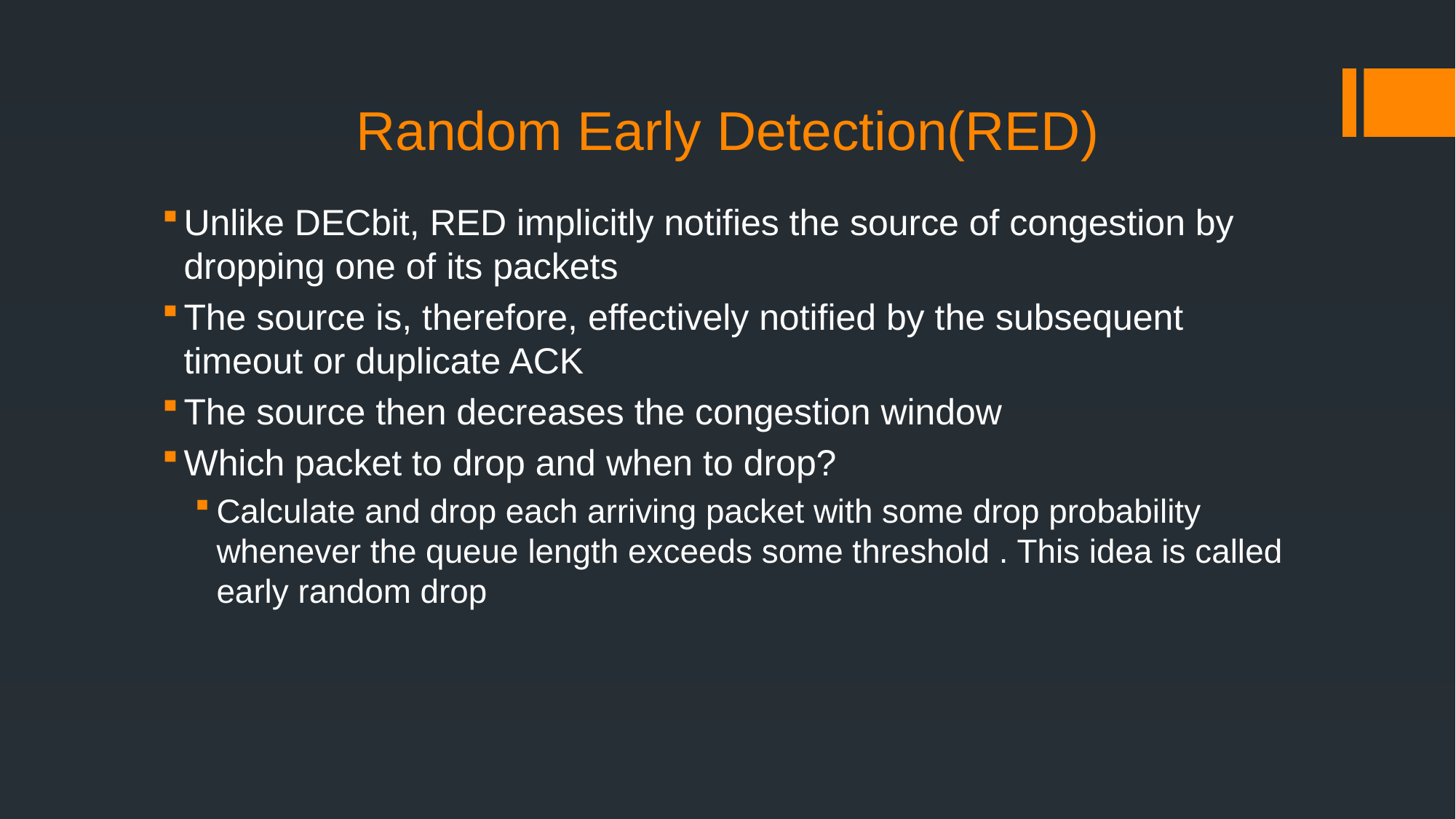

# Random Early Detection(RED)
Unlike DECbit, RED implicitly notifies the source of congestion by dropping one of its packets
The source is, therefore, effectively notified by the subsequent timeout or duplicate ACK
The source then decreases the congestion window
Which packet to drop and when to drop?
Calculate and drop each arriving packet with some drop probability whenever the queue length exceeds some threshold . This idea is called early random drop